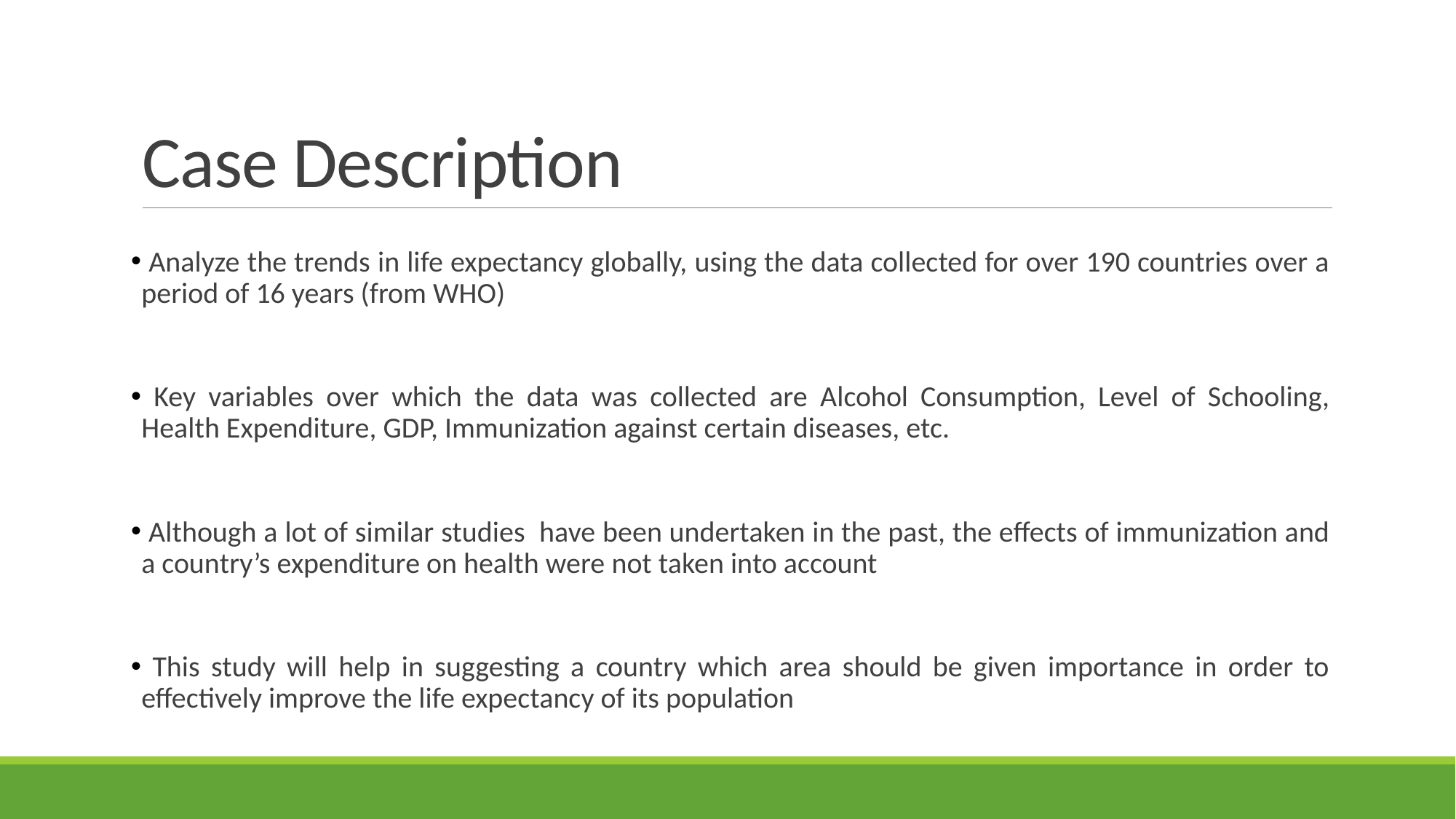

# Case Description
 Analyze the trends in life expectancy globally, using the data collected for over 190 countries over a period of 16 years (from WHO)

 Key variables over which the data was collected are Alcohol Consumption, Level of Schooling, Health Expenditure, GDP, Immunization against certain diseases, etc.

 Although a lot of similar studies  have been undertaken in the past, the effects of immunization and a country’s expenditure on health were not taken into account

 This study will help in suggesting a country which area should be given importance in order to effectively improve the life expectancy of its population